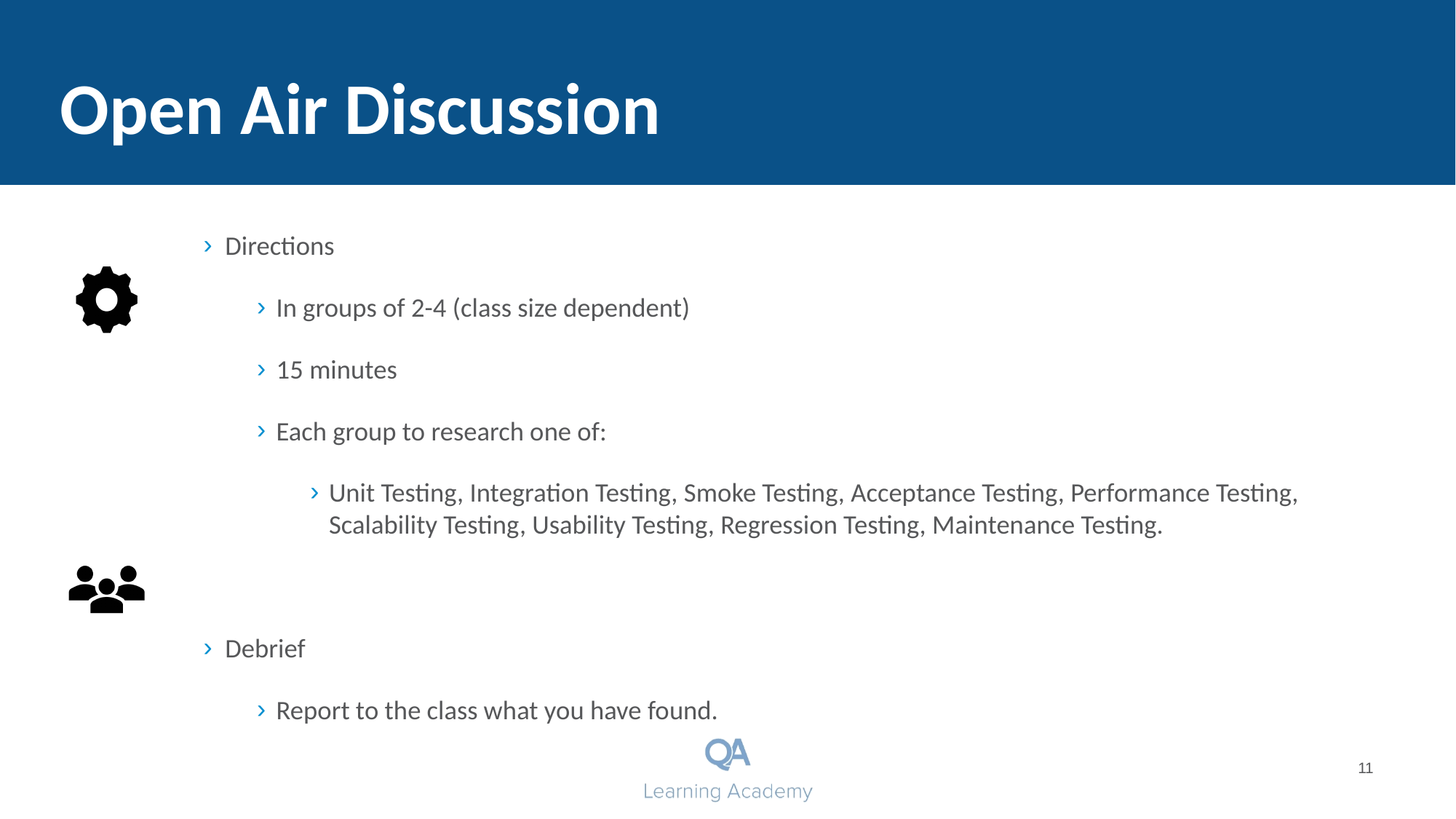

# Open Air Discussion
Directions
In groups of 2-4 (class size dependent)
15 minutes
Each group to research one of:
Unit Testing, Integration Testing, Smoke Testing, Acceptance Testing, Performance Testing, Scalability Testing, Usability Testing, Regression Testing, Maintenance Testing.

Debrief
Report to the class what you have found.
11